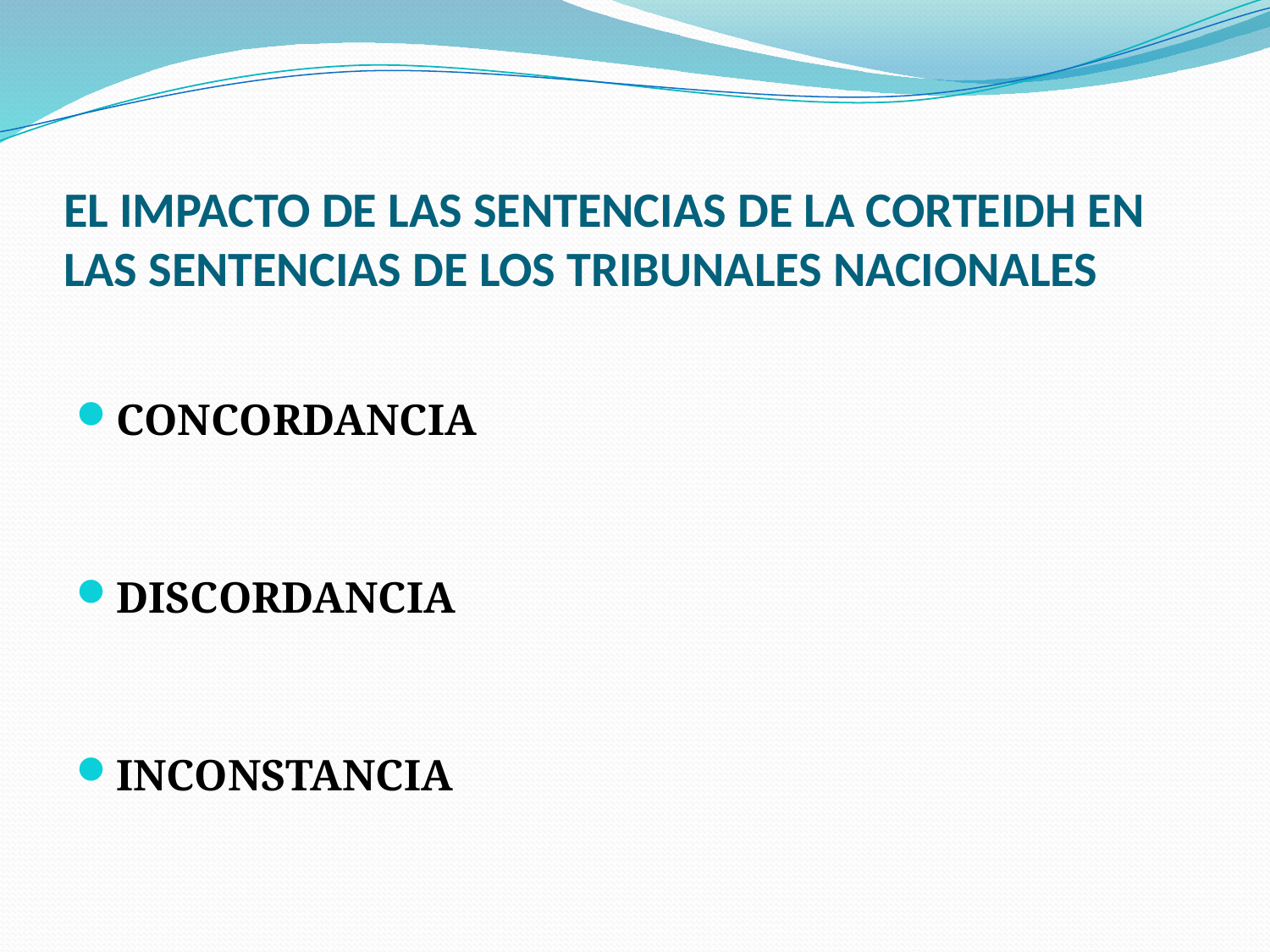

# EL IMPACTO DE LAS SENTENCIAS DE LA CORTEIDH EN LAS SENTENCIAS DE LOS TRIBUNALES NACIONALES

CONCORDANCIA

DISCORDANCIA

INCONSTANCIA